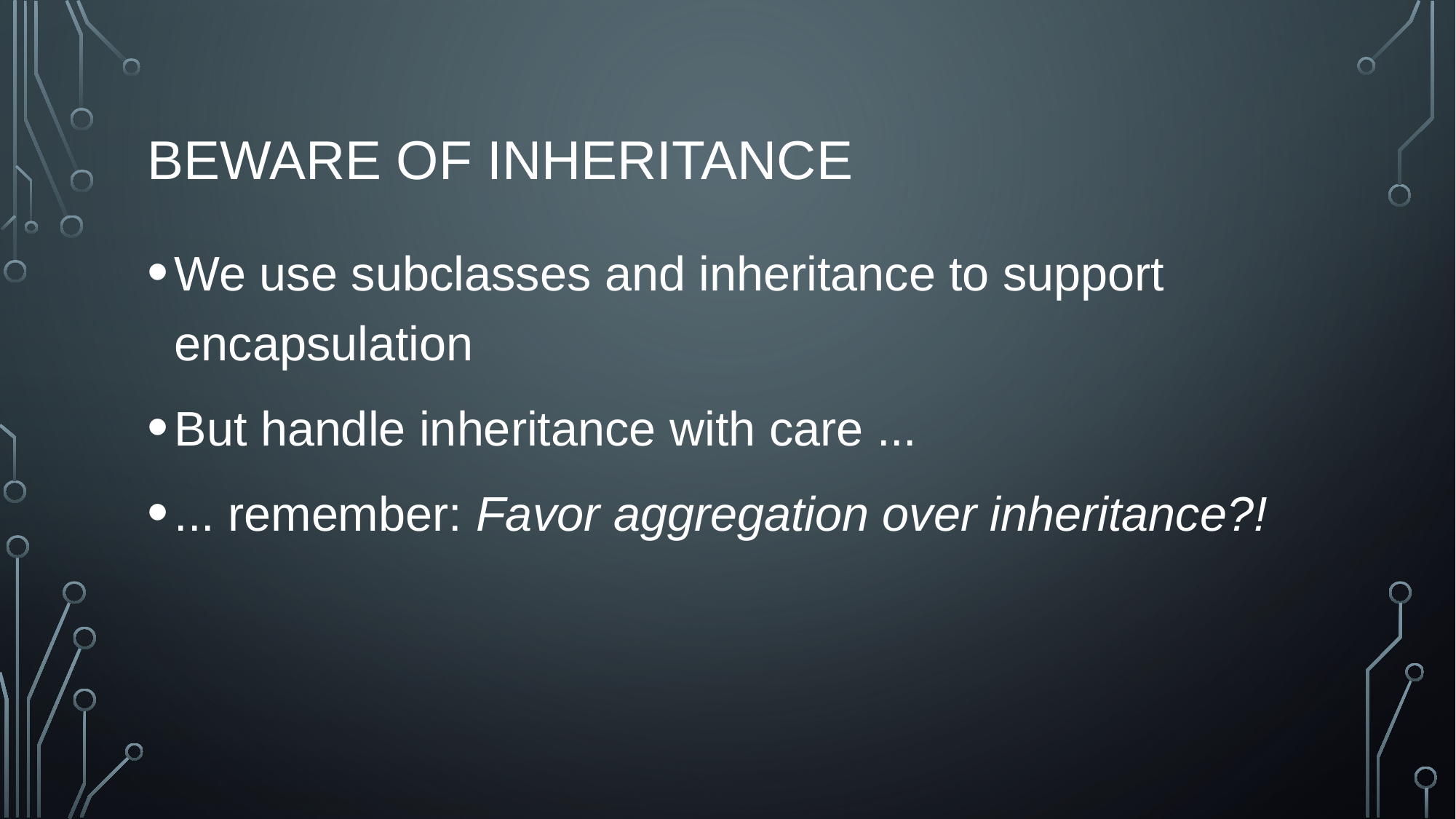

# Beware of inheritance
We use subclasses and inheritance to support encapsulation
But handle inheritance with care ...
... remember: Favor aggregation over inheritance?!